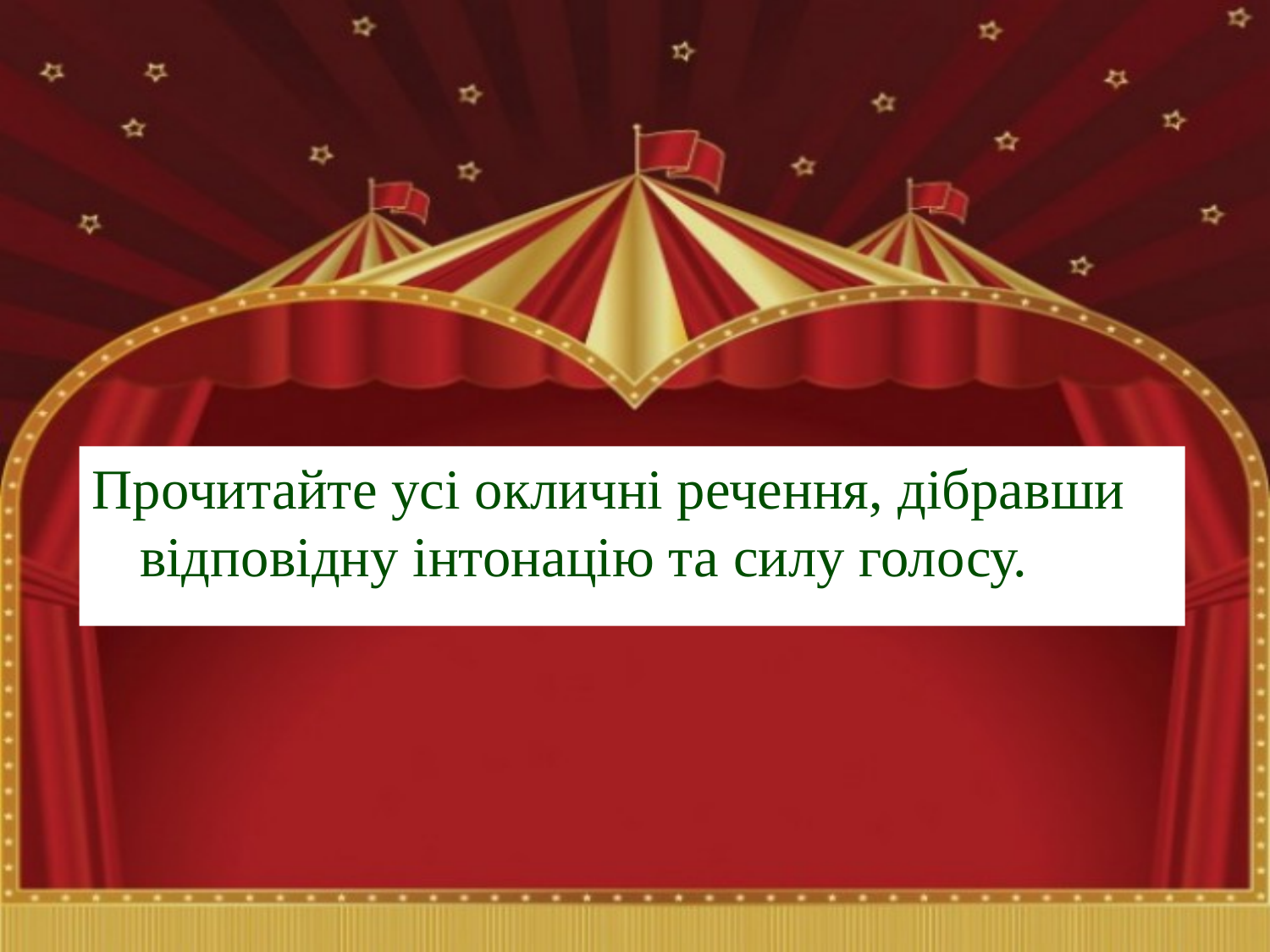

Прочитайте усі окличні речення, дібравши відповідну інтонацію та силу голосу.